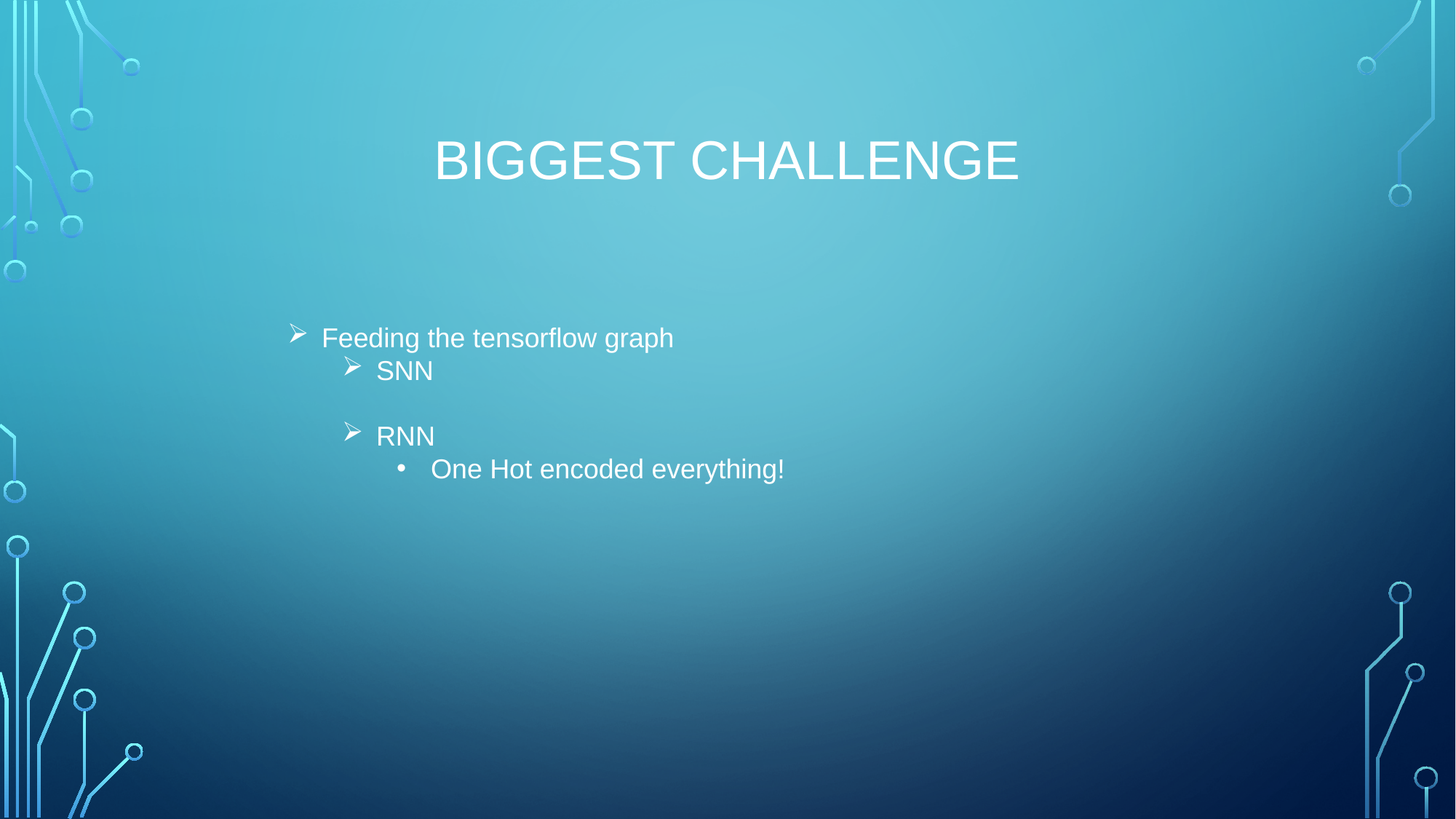

# Biggest challenge

Feeding the tensorflow graph
SNN

RNN
One Hot encoded everything!